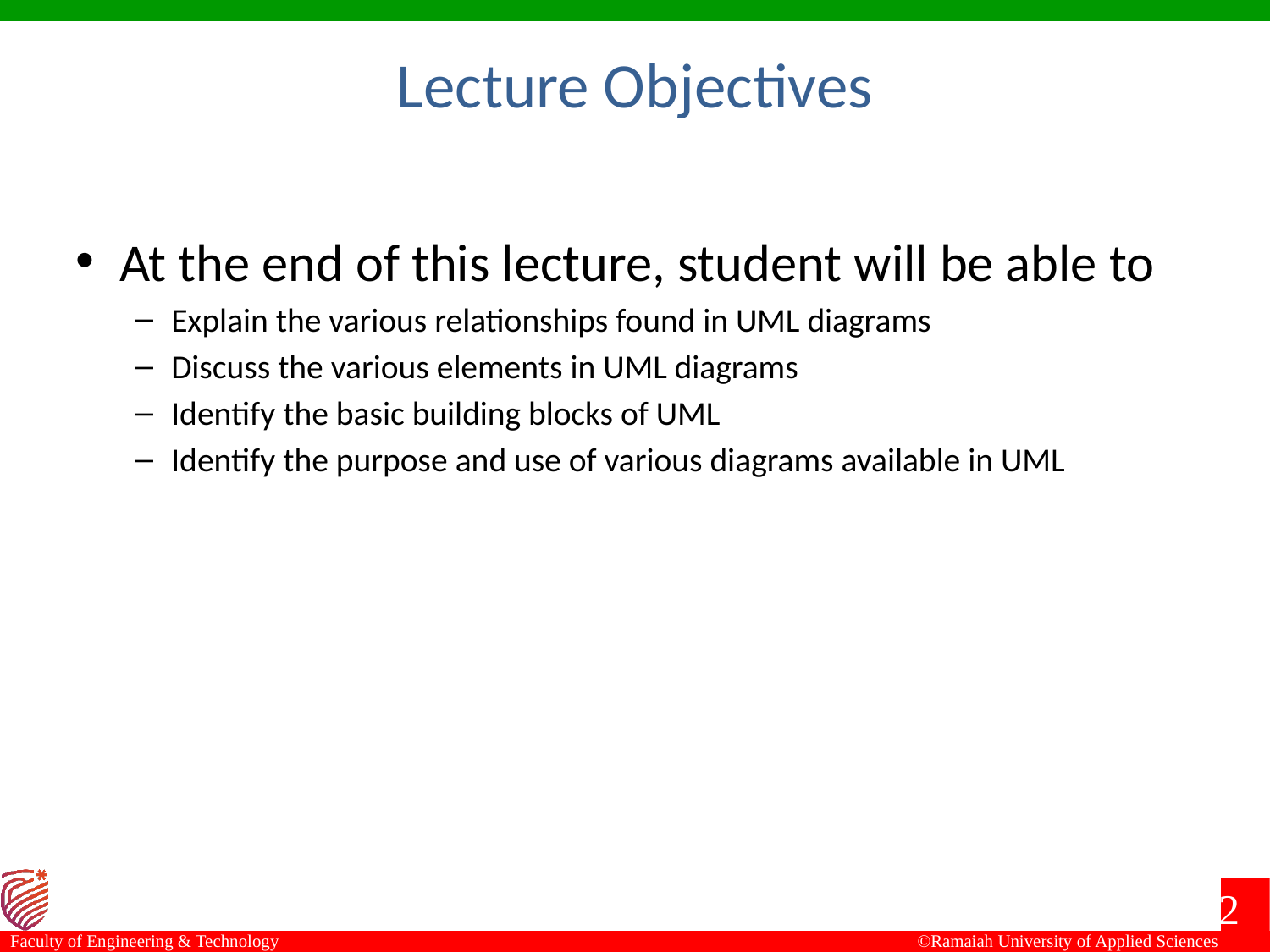

Lecture Objectives
At the end of this lecture, student will be able to
Explain the various relationships found in UML diagrams
Discuss the various elements in UML diagrams
Identify the basic building blocks of UML
Identify the purpose and use of various diagrams available in UML

2